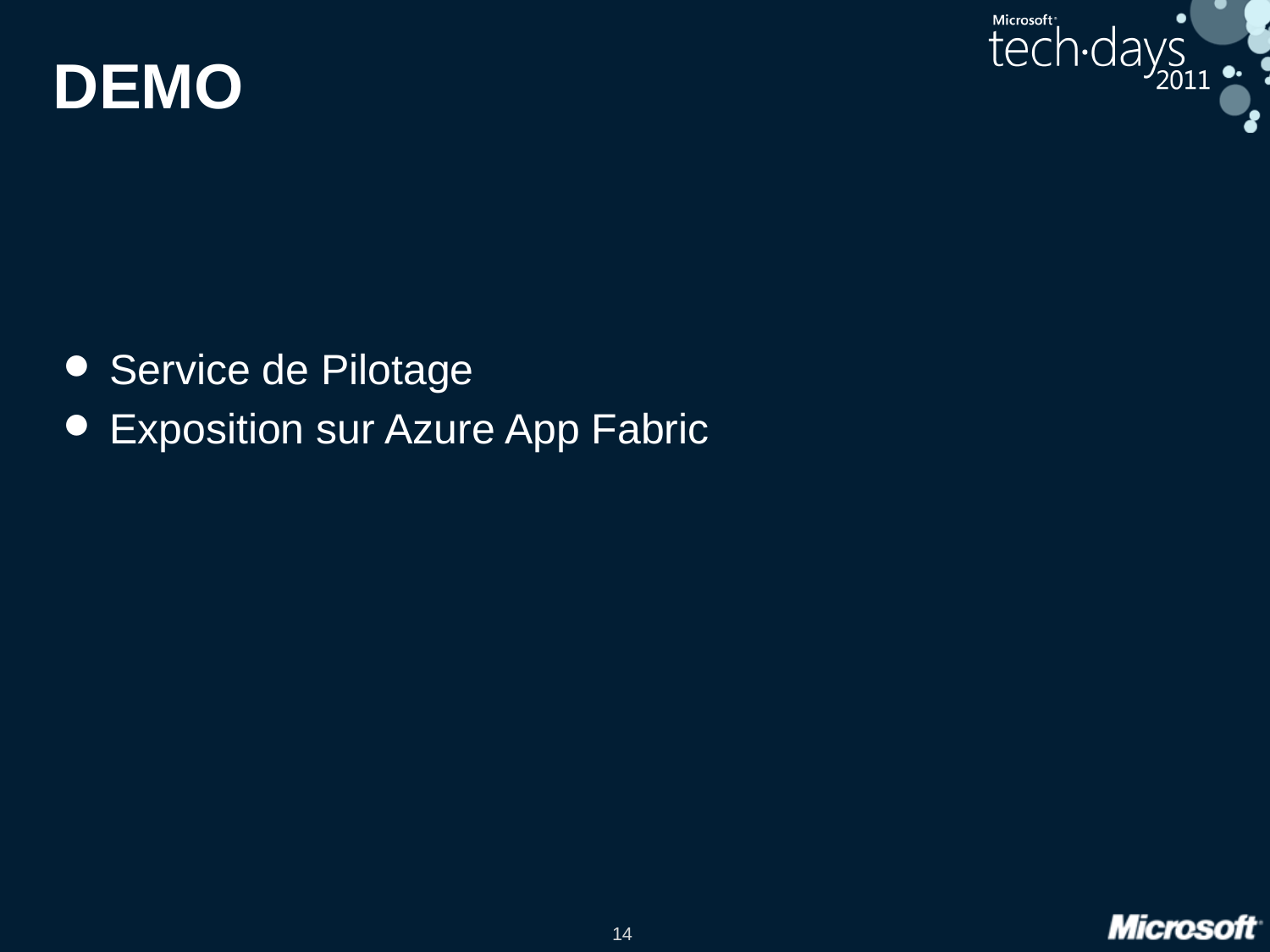

# DEMO
Service de Pilotage
Exposition sur Azure App Fabric